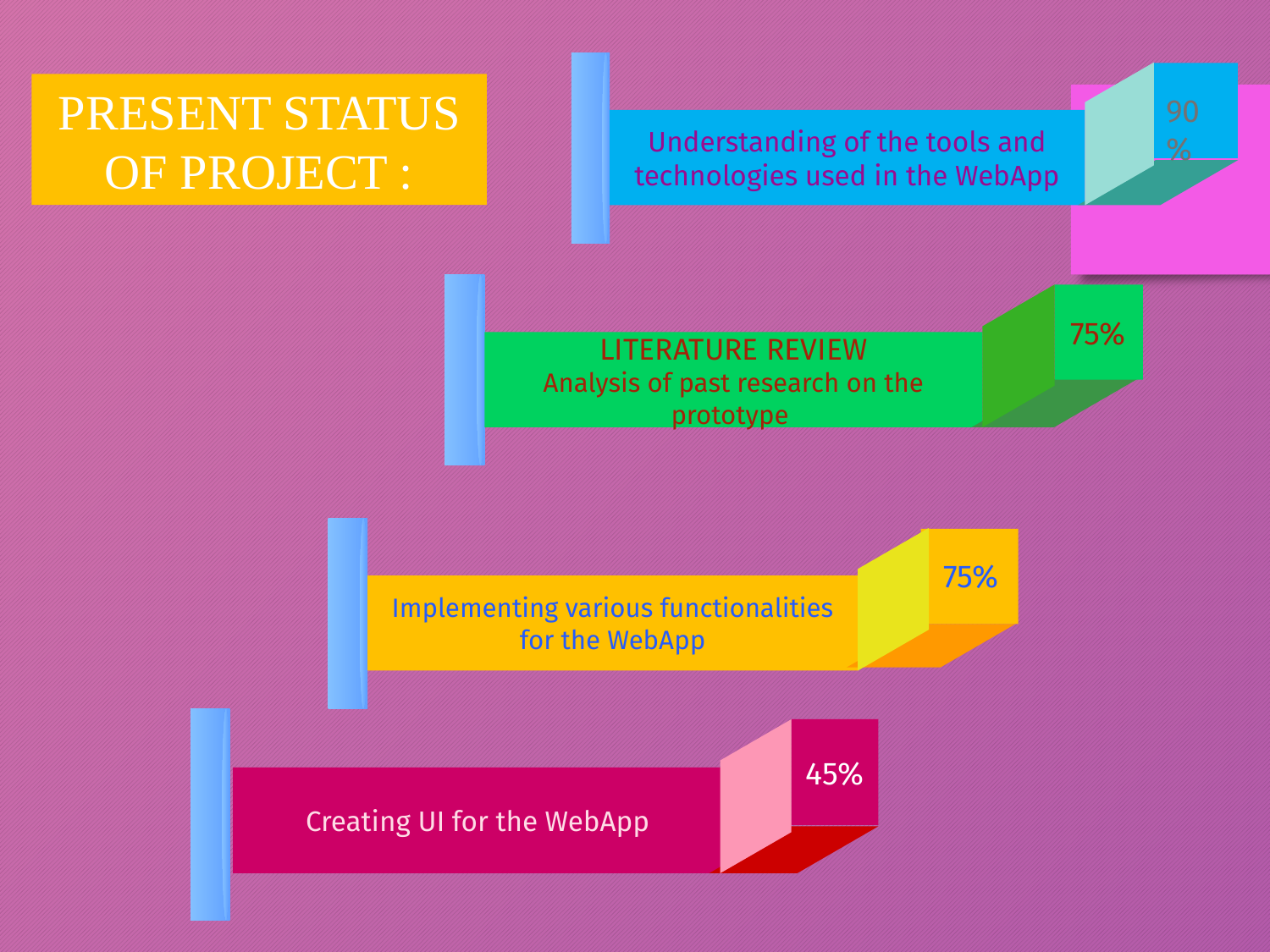

Understanding of the tools and technologies used in the WebApp
90%
PRESENT STATUS OF PROJECT :

LITERATURE REVIEW
Analysis of past research on the prototype
75%

Implementing various functionalities for the WebApp
75%

45%

Creating UI for the WebApp